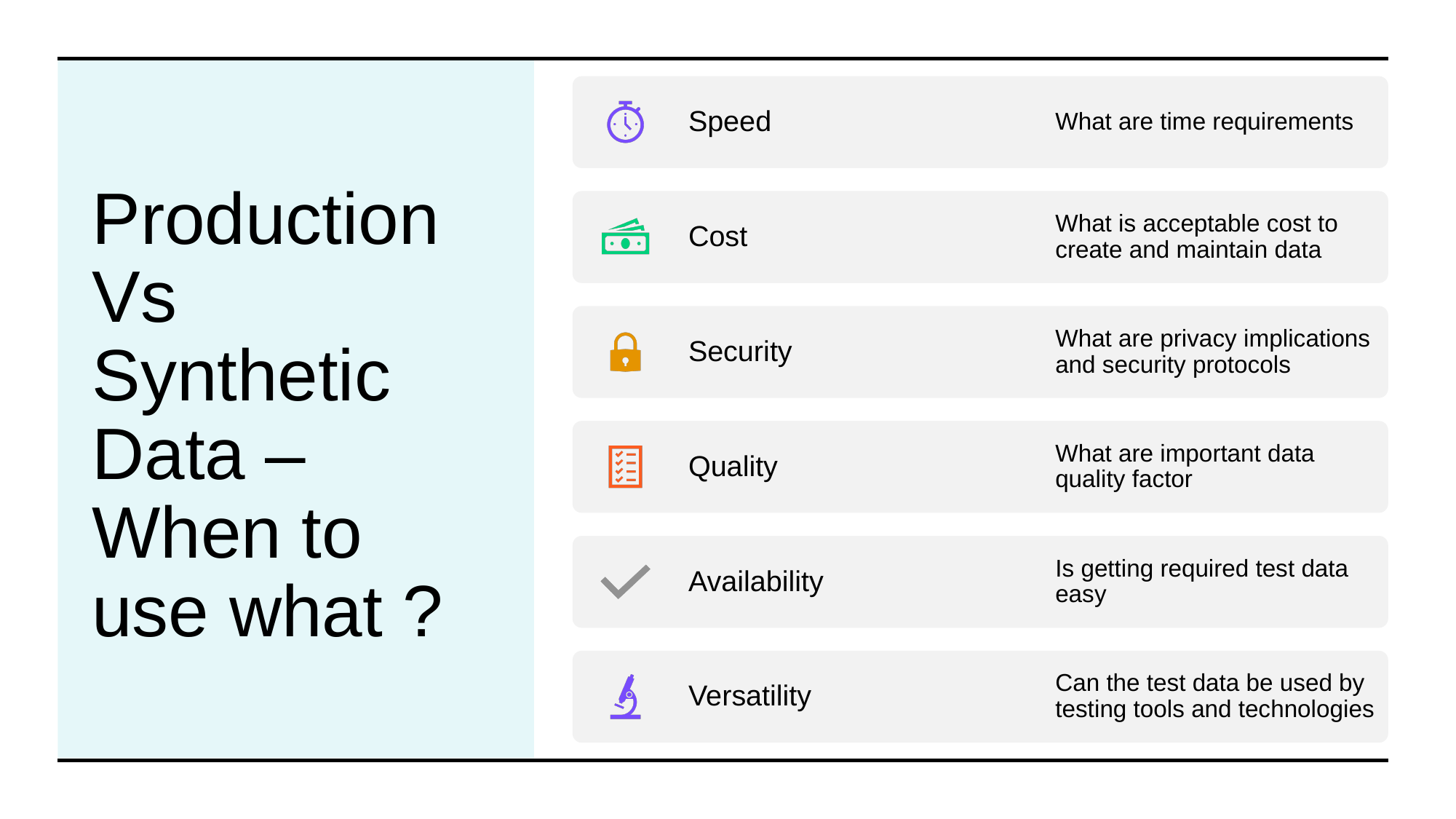

Speed
What are time requirements
Cost
What is acceptable cost to create and maintain data
Security
What are privacy implications and security protocols
Quality
What are important data quality factor
Availability
Is getting required test data easy
Versatility
Can the test data be used by testing tools and technologies
# Production Vs Synthetic Data – When to use what ?